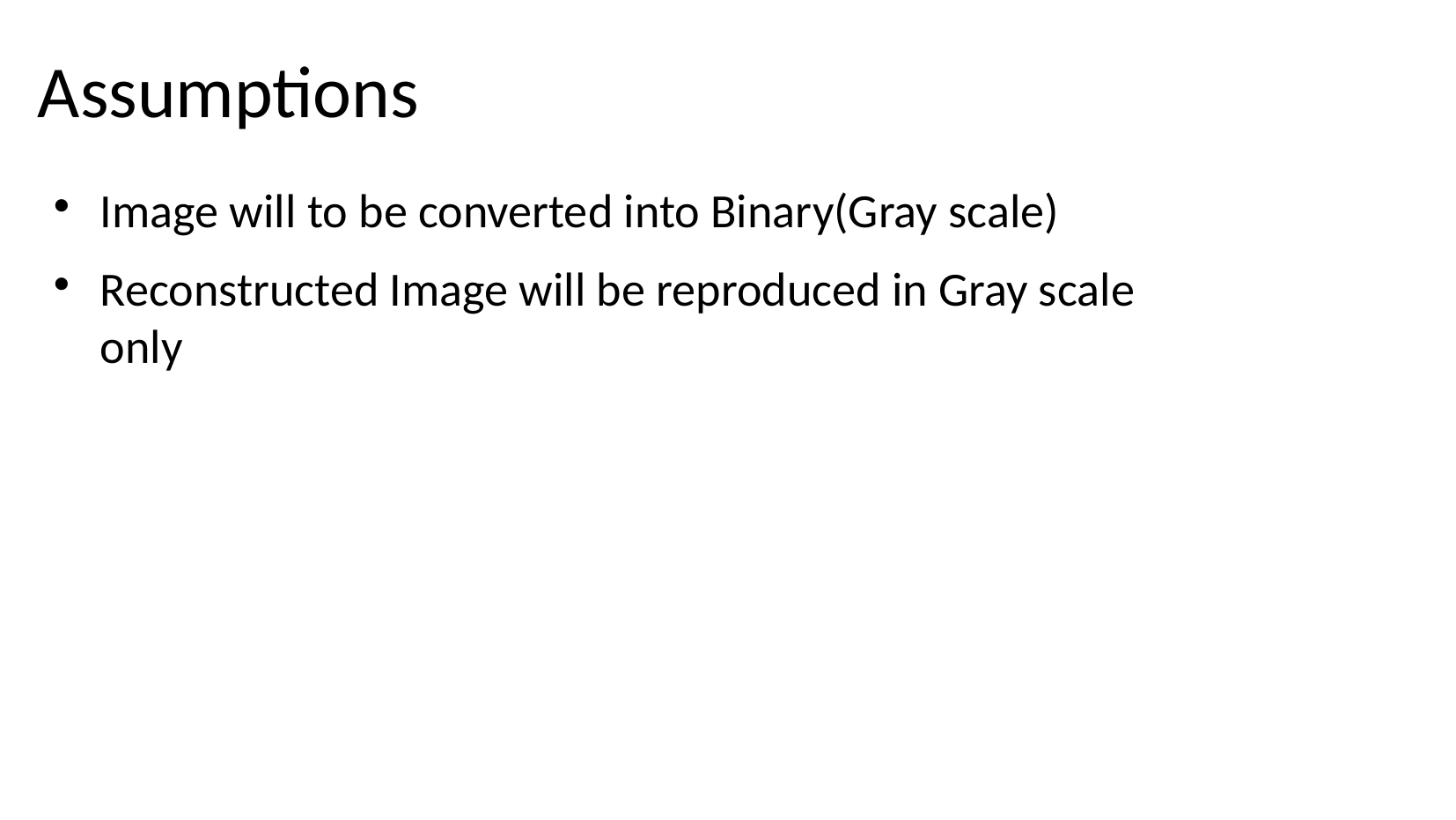

Assumptions
Image will to be converted into Binary(Gray scale)
Reconstructed Image will be reproduced in Gray scale only